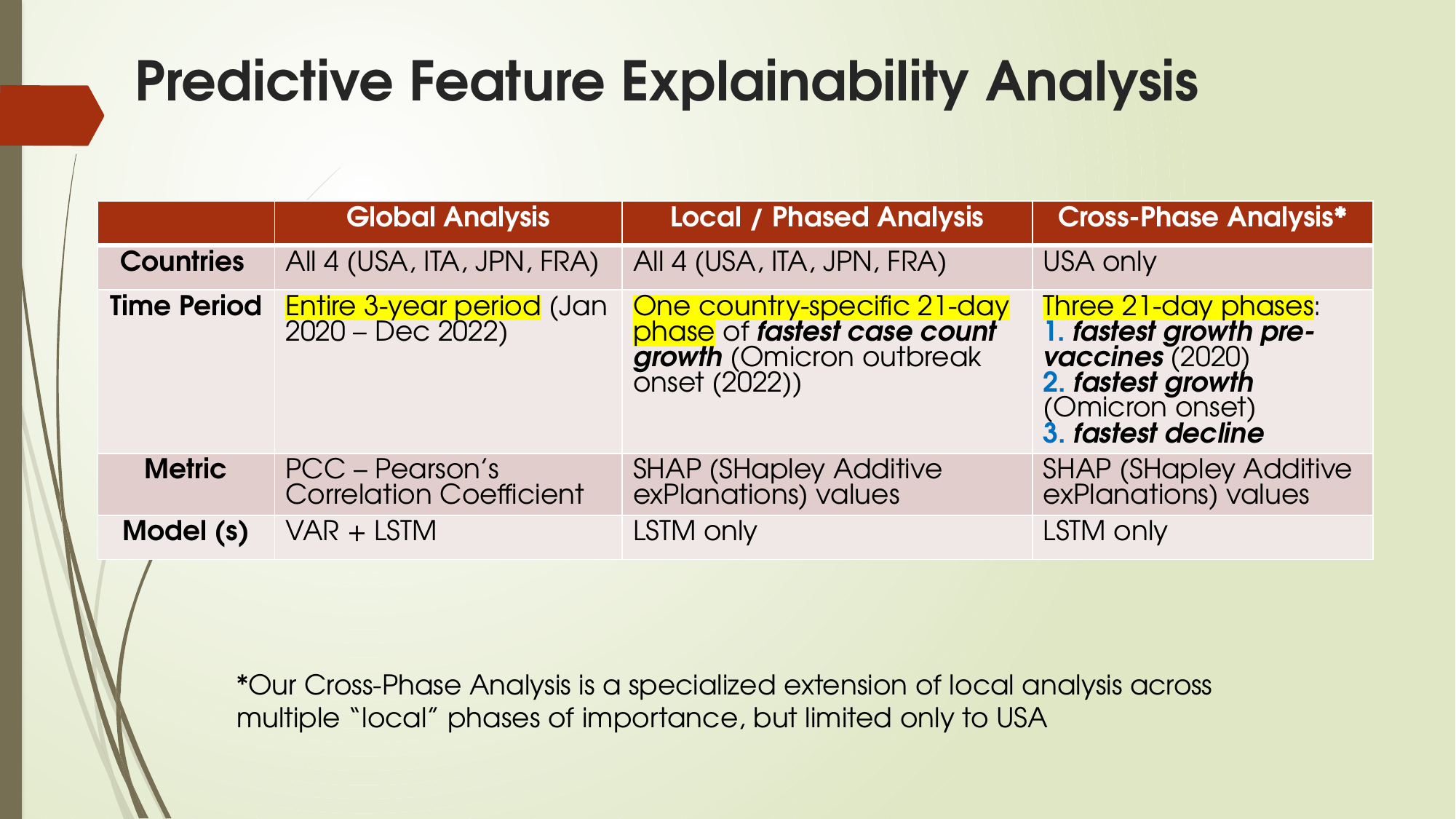

# Predictive Feature Explainability Analysis
|  | Global Analysis | Local / Phased Analysis | Cross-Phase Analysis\* |
| --- | --- | --- | --- |
| Countries | All 4 (USA, ITA, JPN, FRA) | All 4 (USA, ITA, JPN, FRA) | USA only |
| Time Period | Entire 3-year period (Jan 2020 – Dec 2022) | One country-specific 21-day phase of fastest case count growth (Omicron outbreak onset (2022)) | Three 21-day phases: 1. fastest growth pre-vaccines (2020) 2. fastest growth (Omicron onset) 3. fastest decline |
| Metric | PCC – Pearson’s Correlation Coefficient | SHAP (SHapley Additive exPlanations) values | SHAP (SHapley Additive exPlanations) values |
| Model (s) | VAR + LSTM | LSTM only | LSTM only |
*Our Cross-Phase Analysis is a specialized extension of local analysis across multiple “local” phases of importance, but limited only to USA